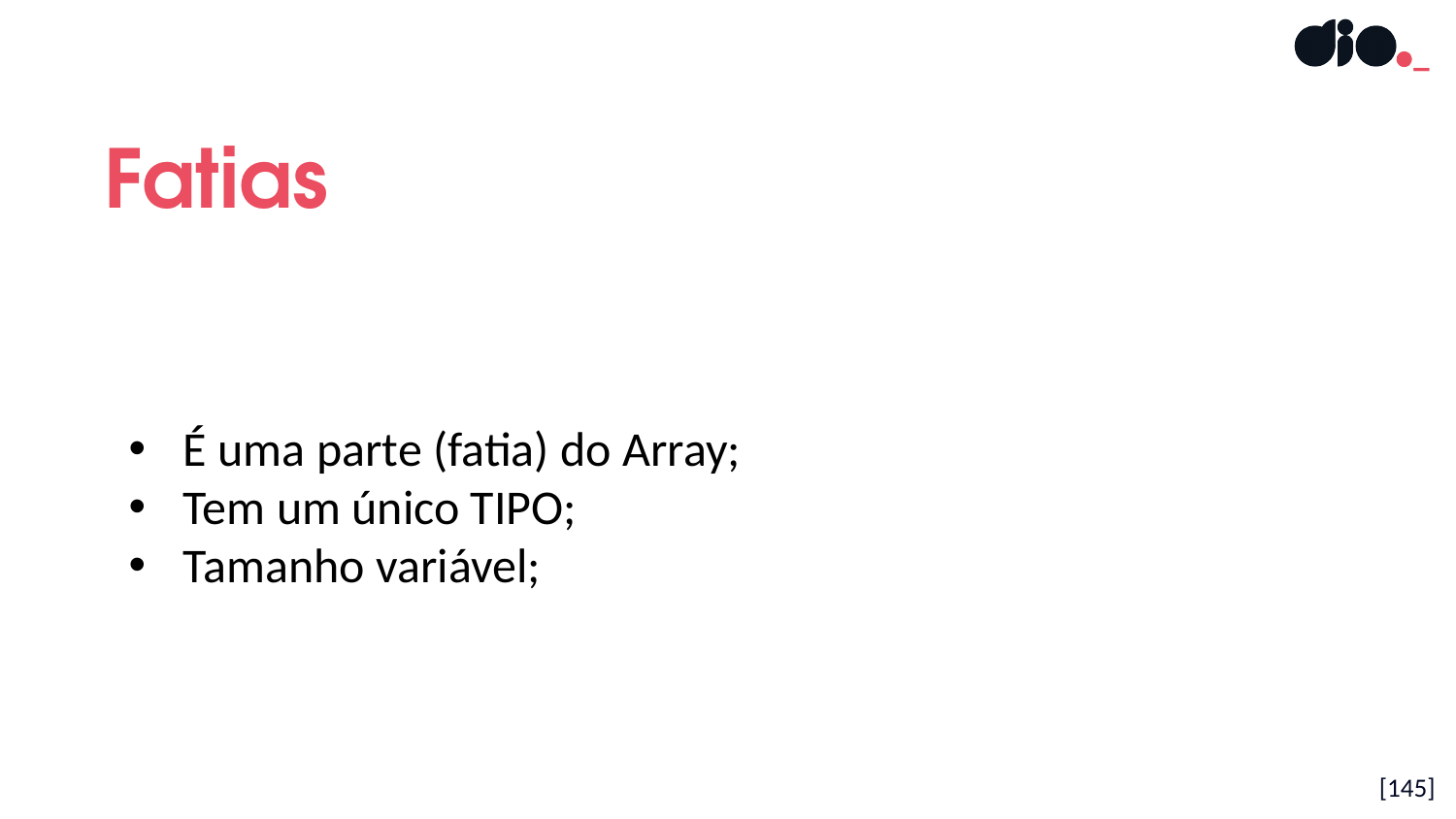

Fatias

É uma parte (fatia) do Array;
Tem um único TIPO;
Tamanho variável;
[145]